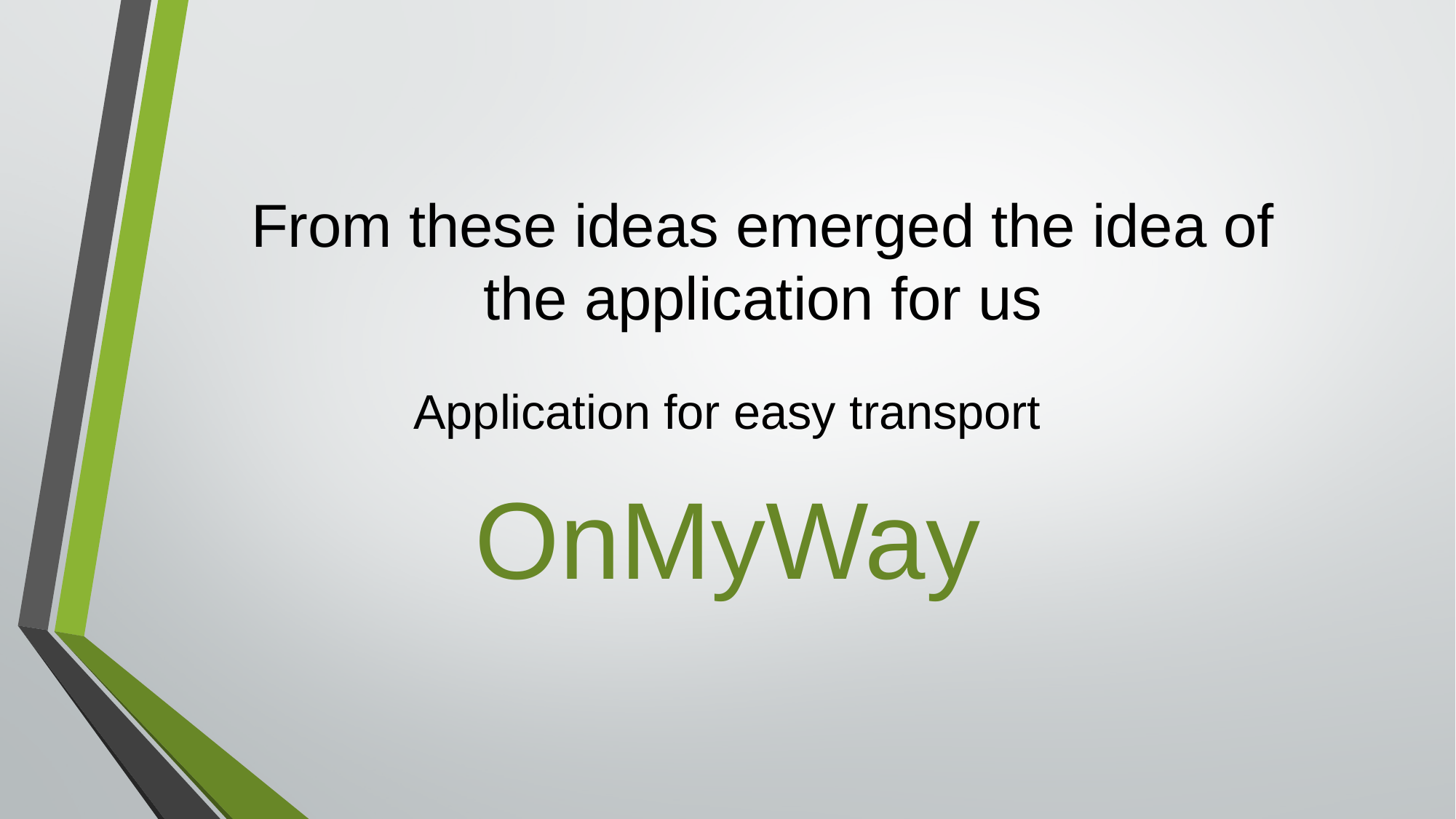

# From these ideas emerged the idea of the application for us
Application for easy transport
OnMyWay